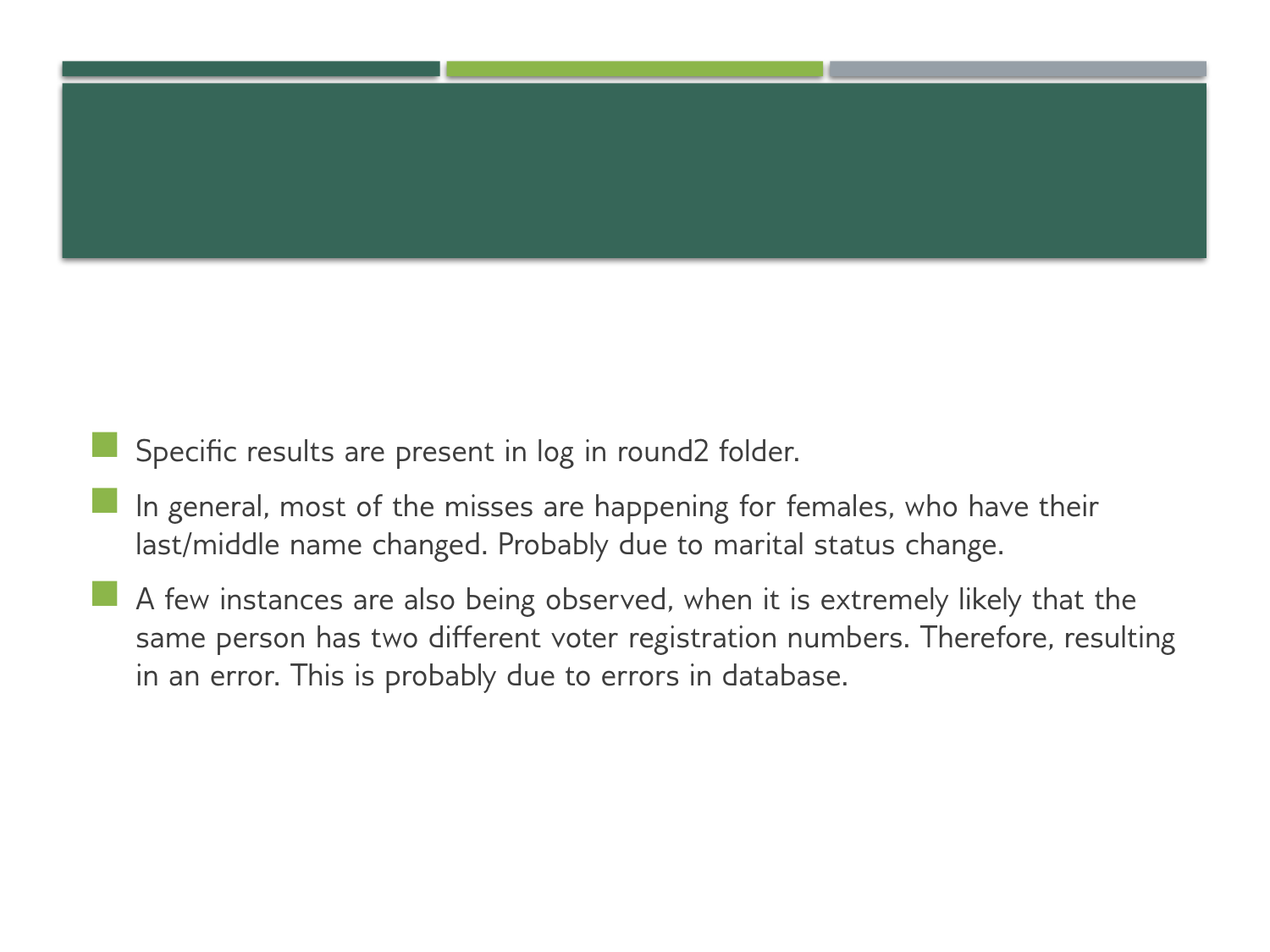

#
Specific results are present in log in round2 folder.
In general, most of the misses are happening for females, who have their last/middle name changed. Probably due to marital status change.
A few instances are also being observed, when it is extremely likely that the same person has two different voter registration numbers. Therefore, resulting in an error. This is probably due to errors in database.